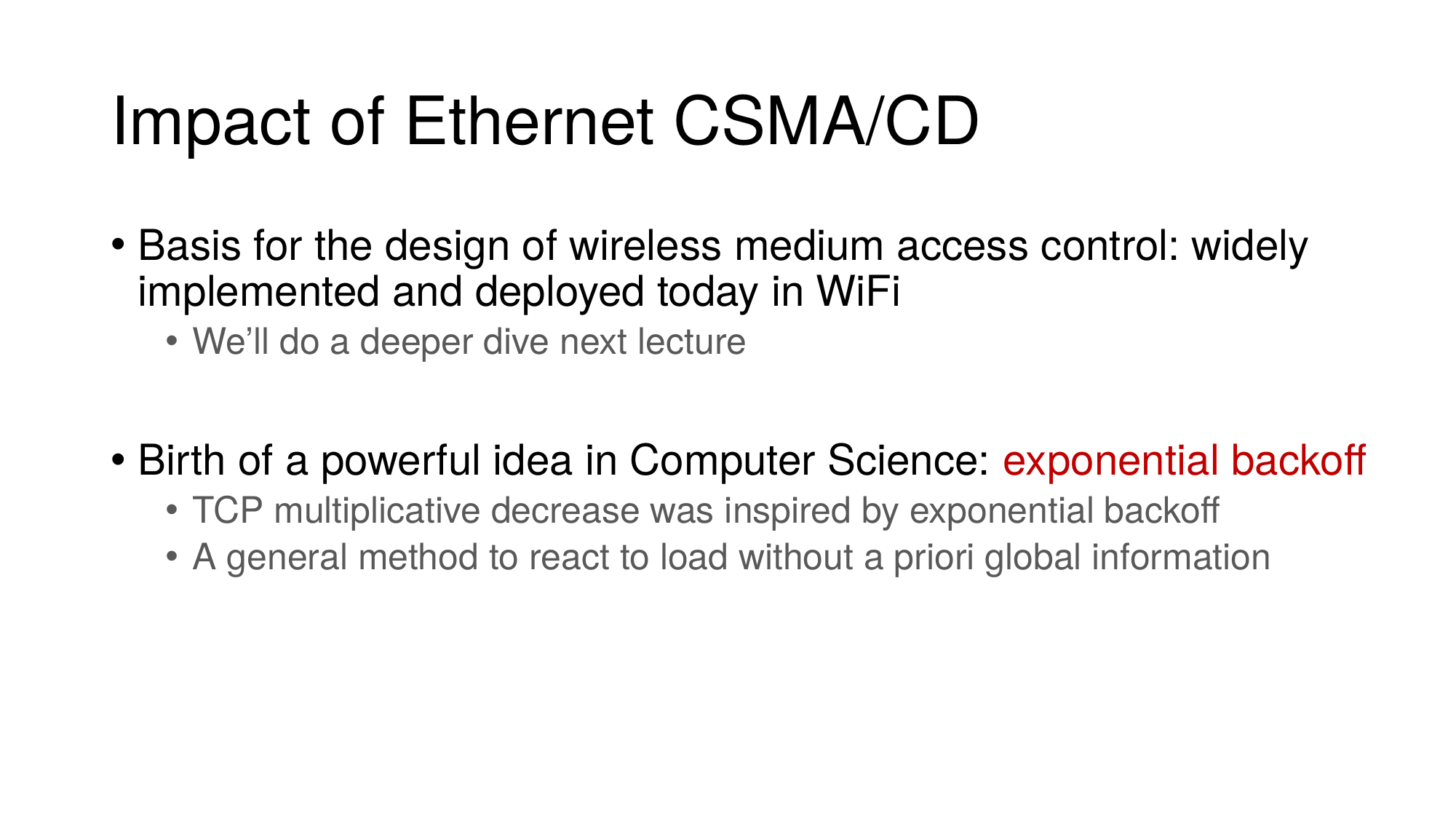

# Impact of Ethernet CSMA/CD
Basis for the design of wireless medium access control: widely implemented and deployed today in WiFi
We’ll do a deeper dive next lecture

Birth of a powerful idea in Computer Science: exponential backoff
TCP multiplicative decrease was inspired by exponential backoff
A general method to react to load without a priori global information